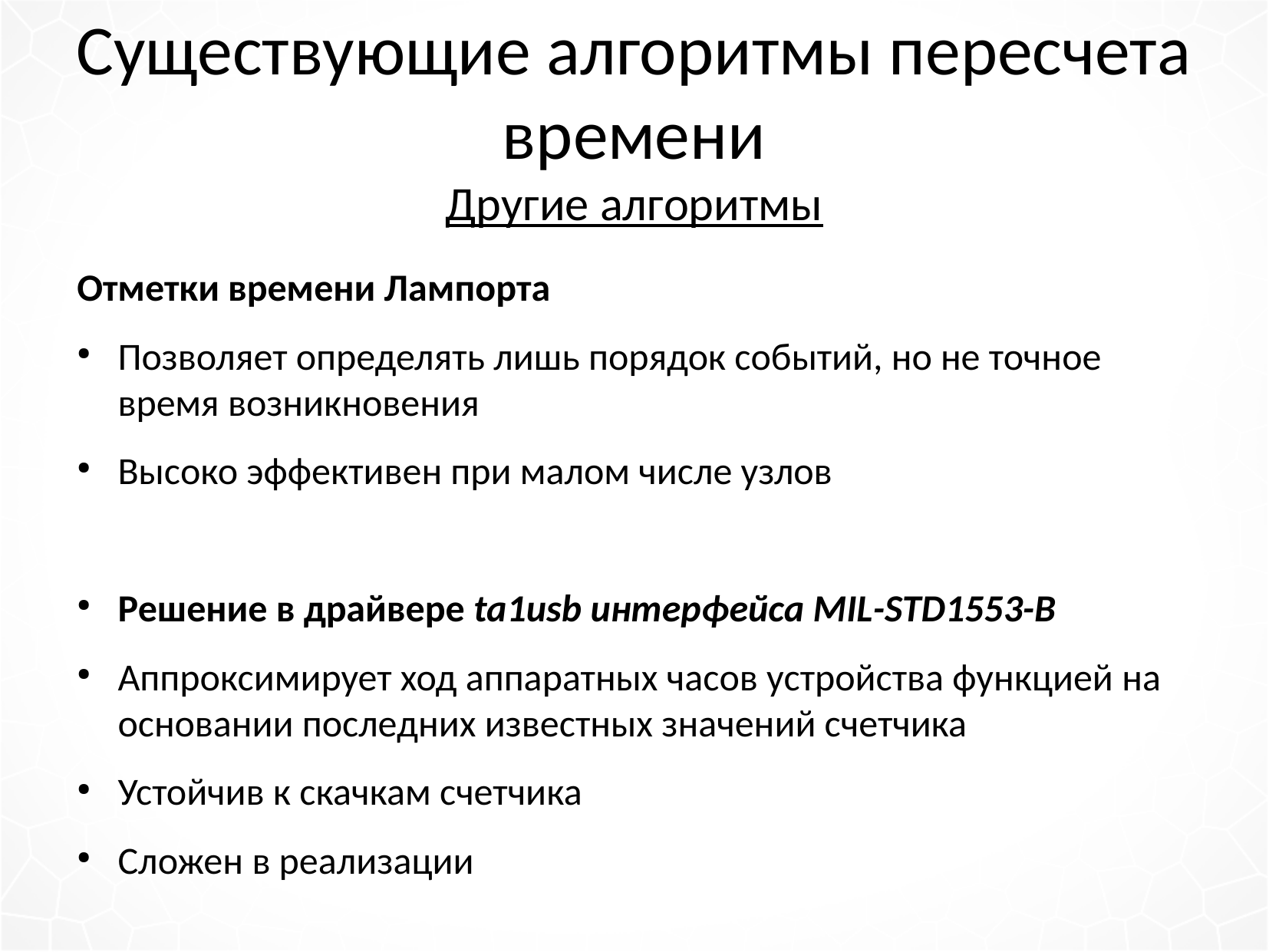

Существующие алгоритмы пересчета времени
Другие алгоритмы
Отметки времени Лампорта
Позволяет определять лишь порядок событий, но не точное время возникновения
Высоко эффективен при малом числе узлов

Решение в драйвере ta1usb интерфейса MIL-STD1553-B
Аппроксимирует ход аппаратных часов устройства функцией на основании последних известных значений счетчика
Устойчив к скачкам счетчика
Сложен в реализации